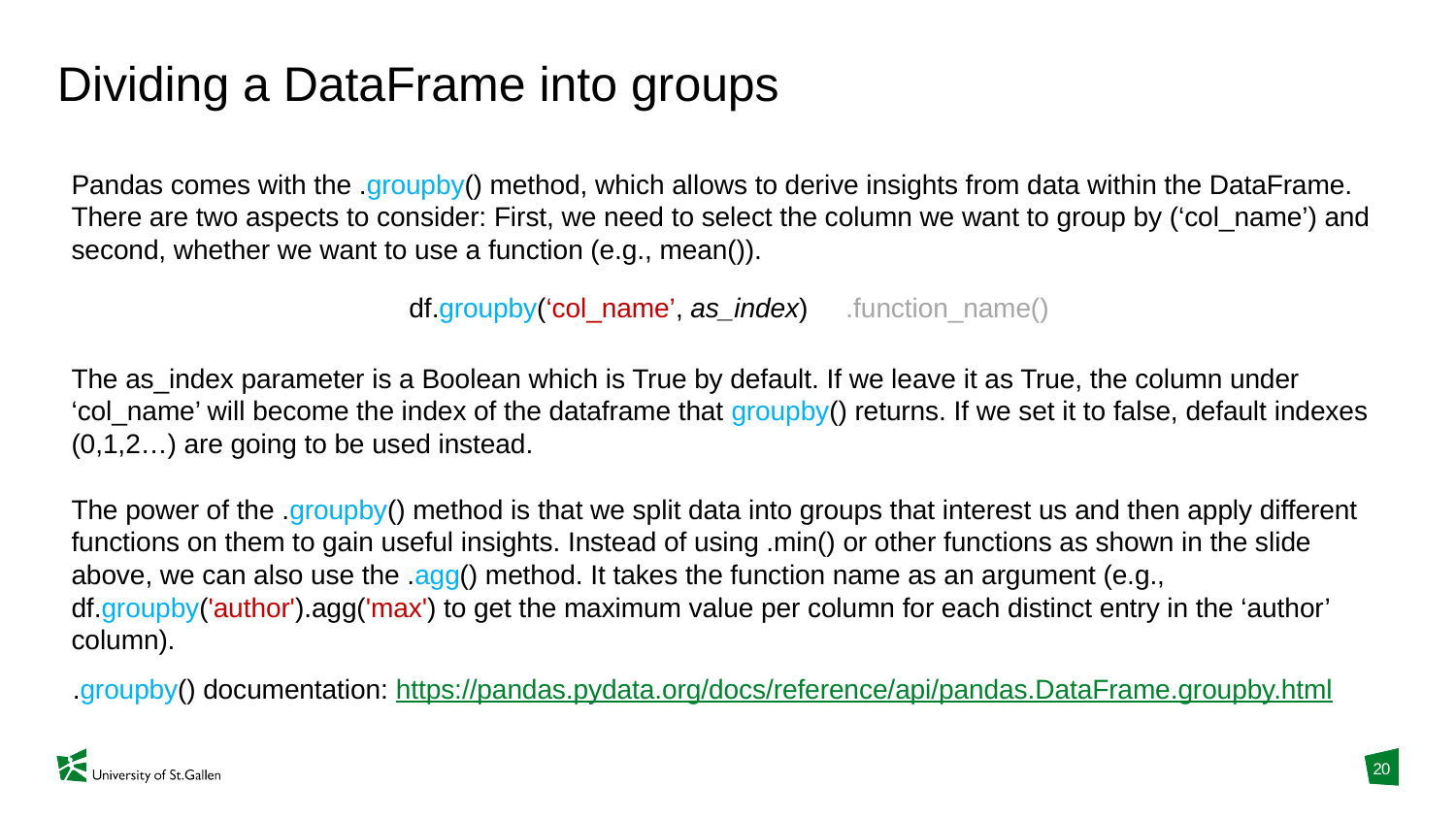

# Dividing a DataFrame into groups
Pandas comes with the .groupby() method, which allows to derive insights from data within the DataFrame. There are two aspects to consider: First, we need to select the column we want to group by (‘col_name’) and second, whether we want to use a function (e.g., mean()).
df.groupby(‘col_name’, as_index)	.function_name()
The as_index parameter is a Boolean which is True by default. If we leave it as True, the column under ‘col_name’ will become the index of the dataframe that groupby() returns. If we set it to false, default indexes (0,1,2…) are going to be used instead.

The power of the .groupby() method is that we split data into groups that interest us and then apply different functions on them to gain useful insights. Instead of using .min() or other functions as shown in the slide above, we can also use the .agg() method. It takes the function name as an argument (e.g., df.groupby('author').agg('max') to get the maximum value per column for each distinct entry in the ‘author’ column).
.groupby() documentation: https://pandas.pydata.org/docs/reference/api/pandas.DataFrame.groupby.html
20